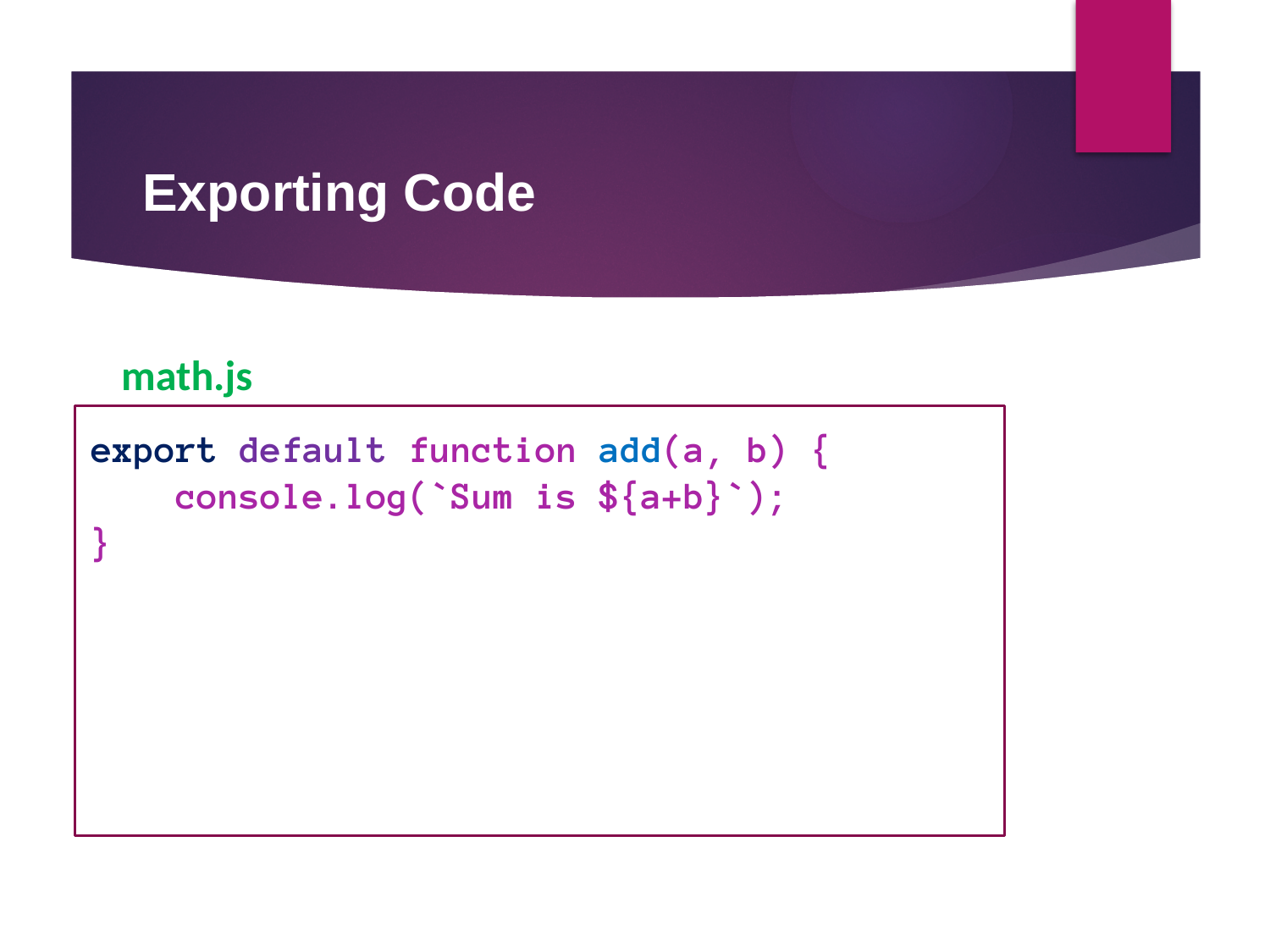

Exporting Code
math.js

export default function add(a, b) {
    console.log(`Sum is ${a+b}`);
}